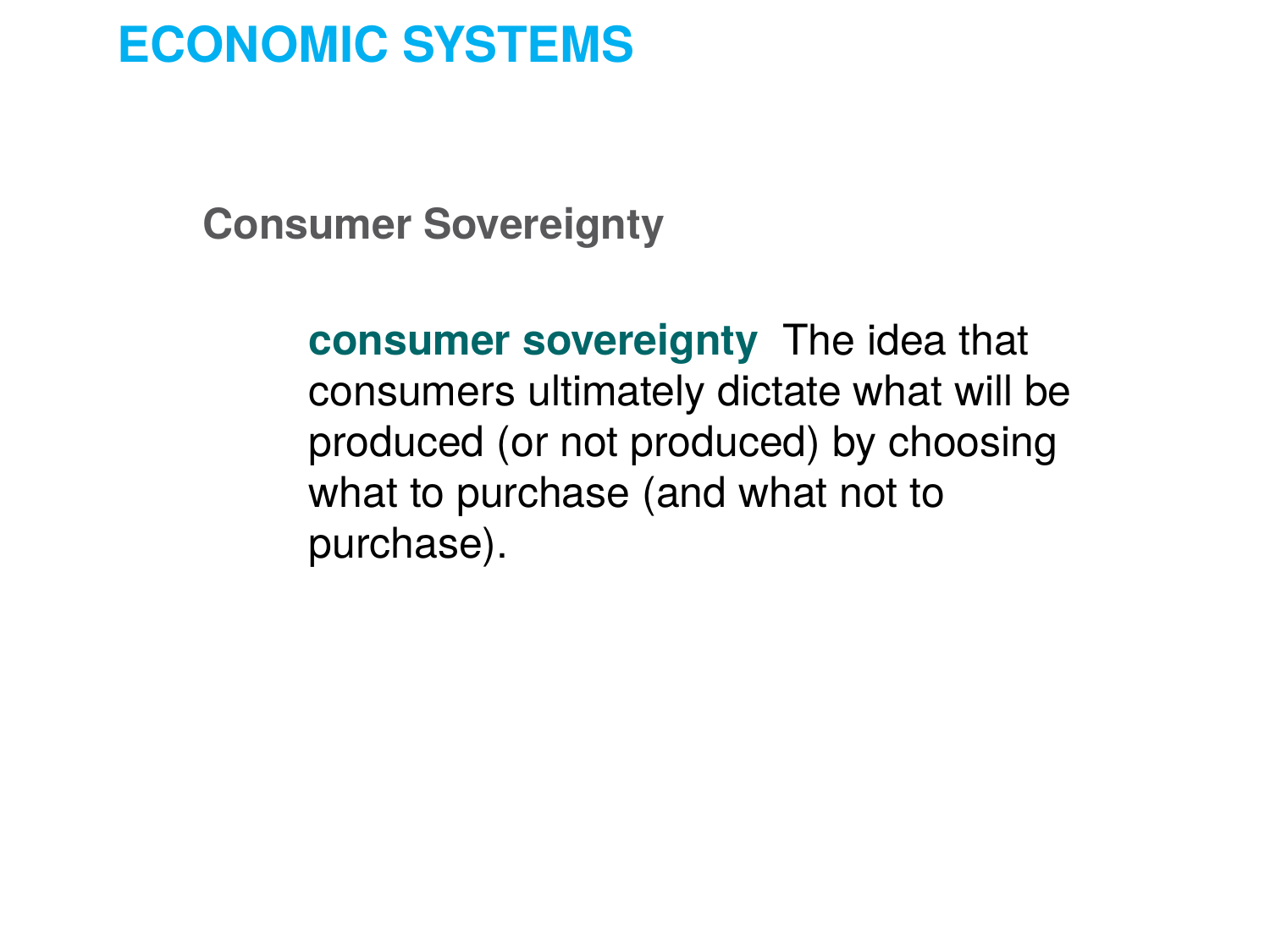

ECONOMIC SYSTEMS
Consumer Sovereignty
consumer sovereignty  The idea that consumers ultimately dictate what will be produced (or not produced) by choosing what to purchase (and what not to purchase).